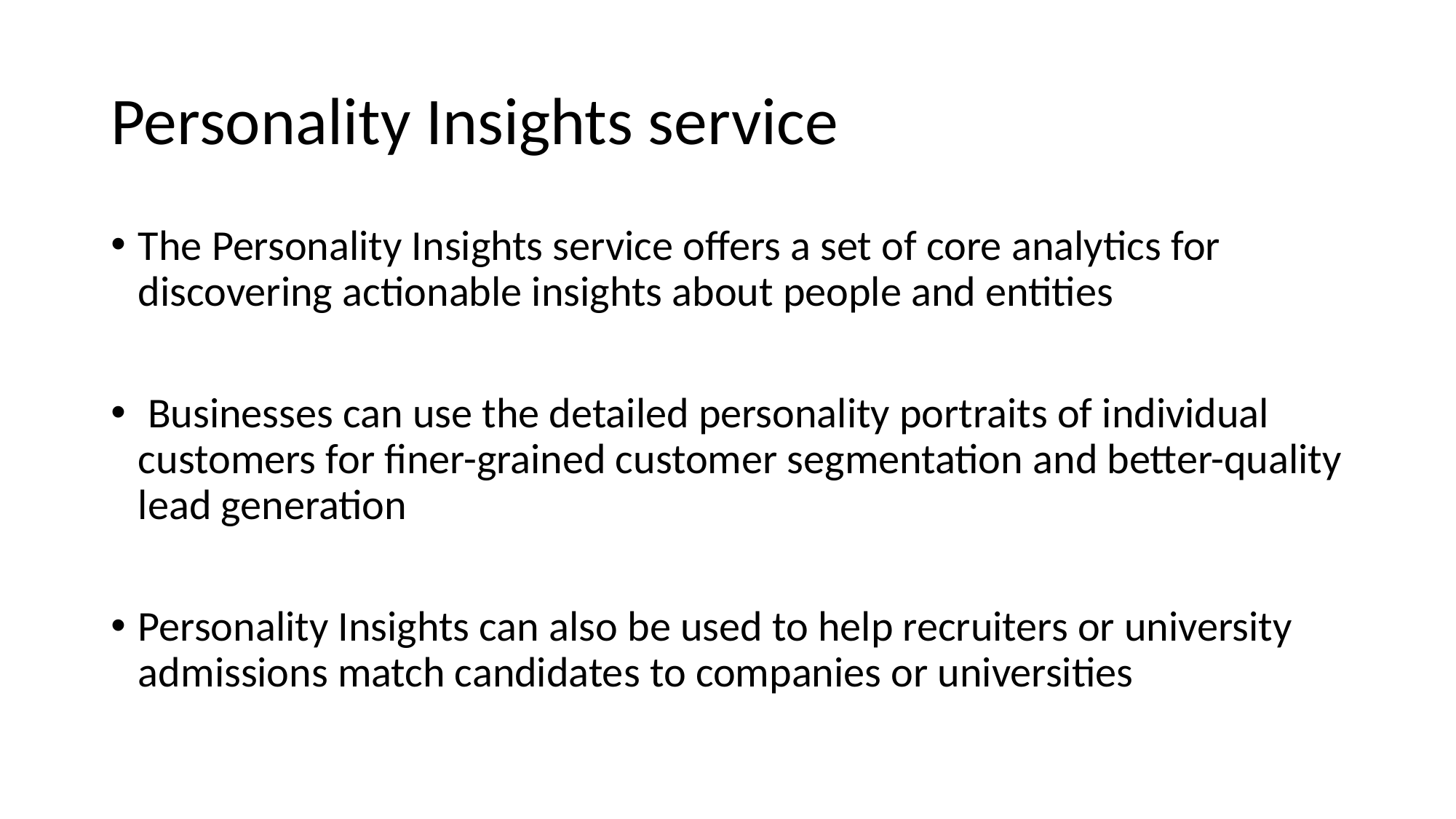

# Personality Insights service
The Personality Insights service offers a set of core analytics for discovering actionable insights about people and entities

 Businesses can use the detailed personality portraits of individual customers for finer-grained customer segmentation and better-quality lead generation

Personality Insights can also be used to help recruiters or university admissions match candidates to companies or universities